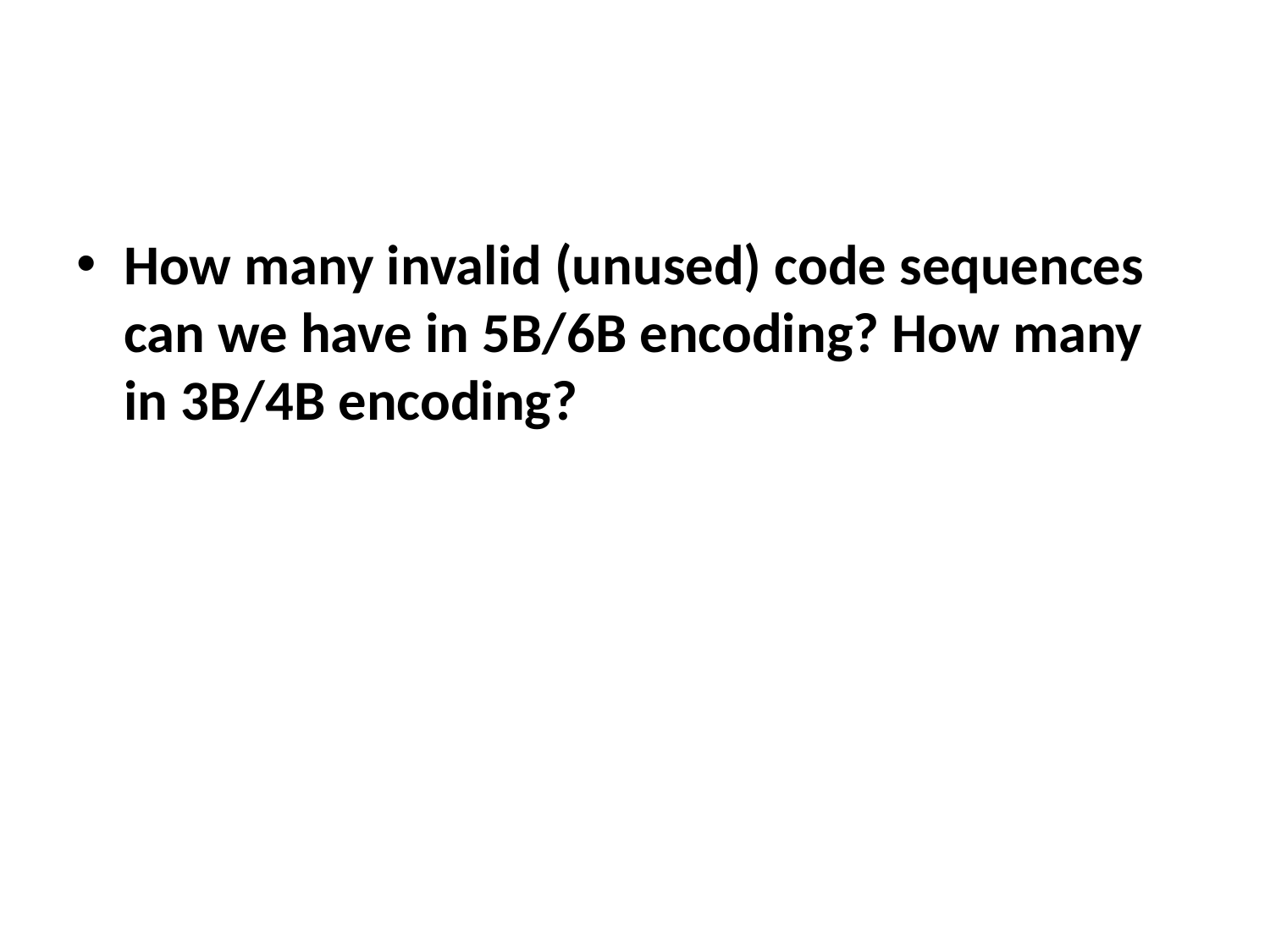

How many invalid (unused) code sequences can we have in 5B/6B encoding? How many in 3B/4B encoding?